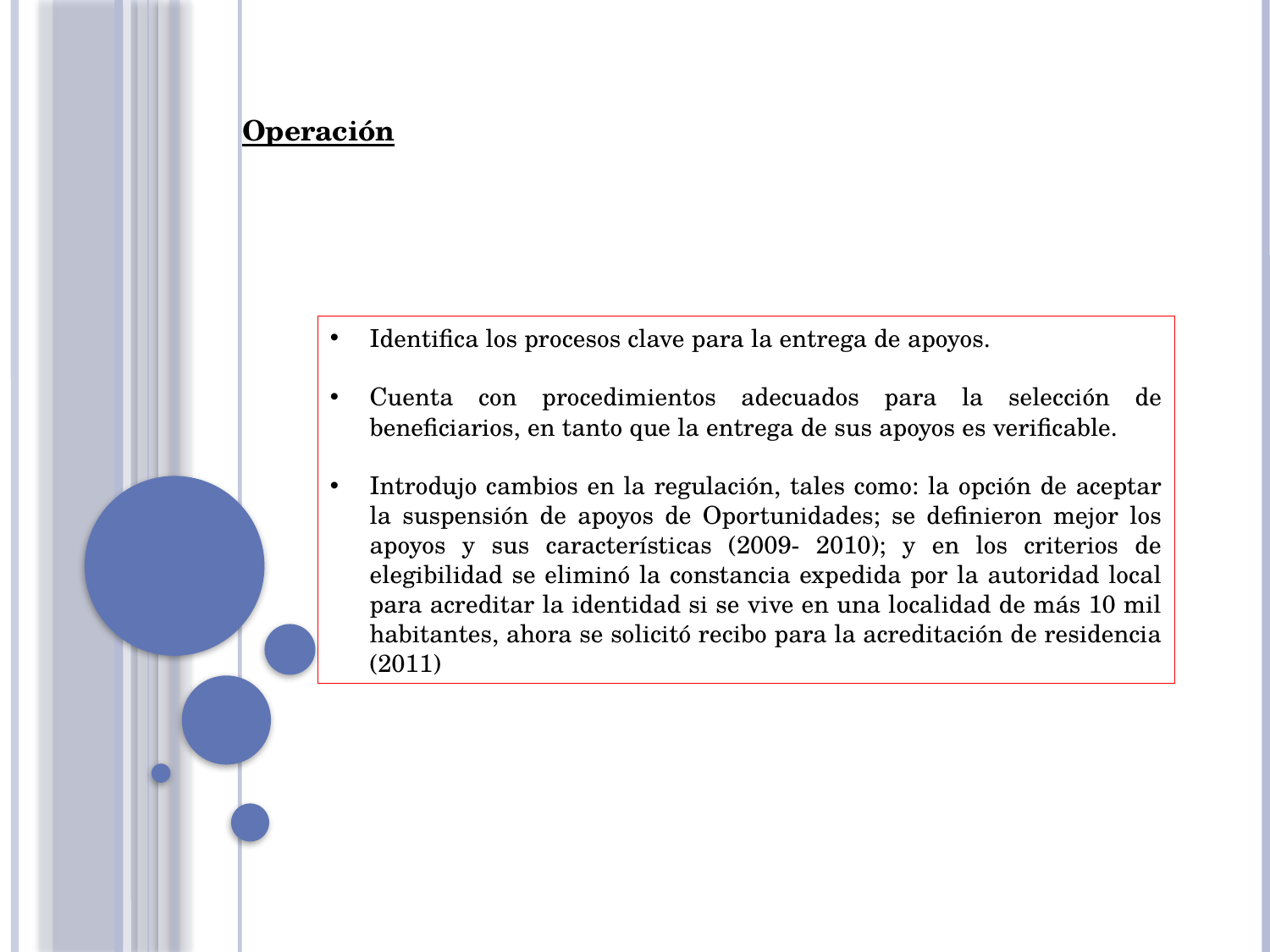

Operación
Identifica los procesos clave para la entrega de apoyos.

Cuenta con procedimientos adecuados para la selección de beneficiarios, en tanto que la entrega de sus apoyos es verificable.

Introdujo cambios en la regulación, tales como: la opción de aceptar la suspensión de apoyos de Oportunidades; se definieron mejor los apoyos y sus características (2009- 2010); y en los criterios de elegibilidad se eliminó la constancia expedida por la autoridad local para acreditar la identidad si se vive en una localidad de más 10 mil habitantes, ahora se solicitó recibo para la acreditación de residencia (2011)